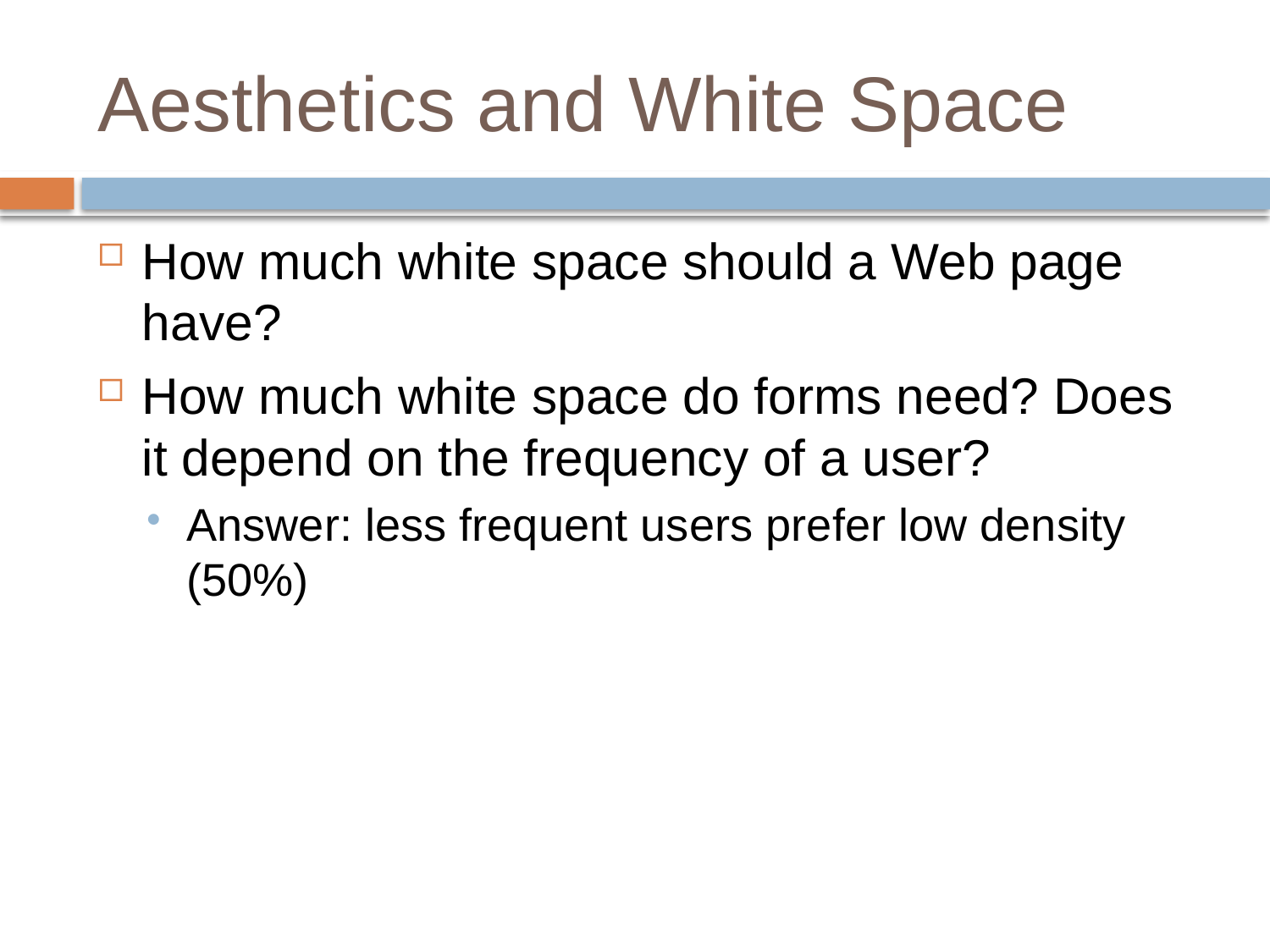

# Aesthetics and White Space
How much white space should a Web page have?
How much white space do forms need? Does it depend on the frequency of a user?
Answer: less frequent users prefer low density (50%)